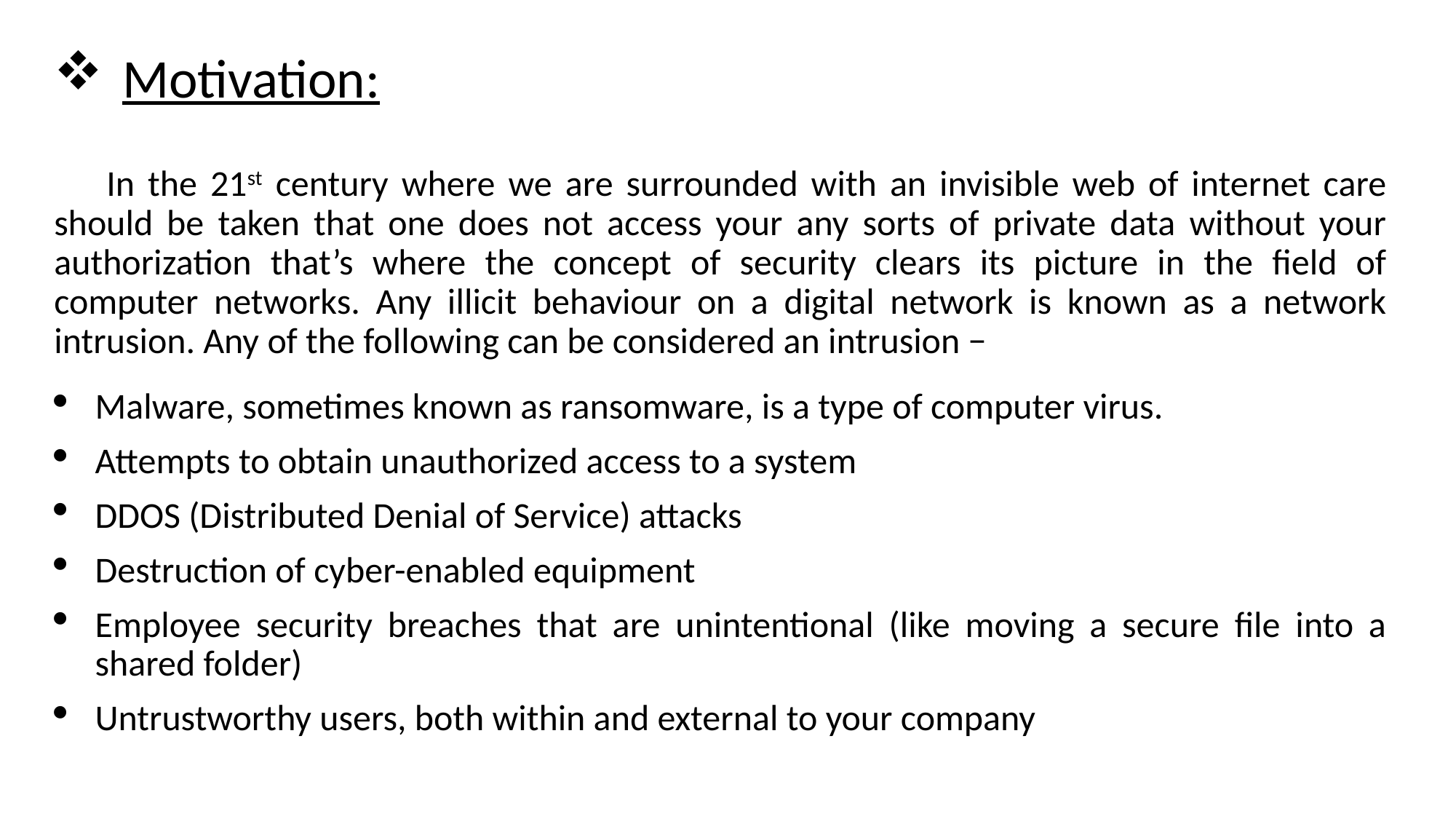

# Motivation:
    In the 21st century where we are surrounded with an invisible web of internet care should be taken that one does not access your any sorts of private data without your authorization that’s where the concept of security clears its picture in the field of computer networks. Any illicit behaviour on a digital network is known as a network intrusion. Any of the following can be considered an intrusion −
Malware, sometimes known as ransomware, is a type of computer virus.
Attempts to obtain unauthorized access to a system
DDOS (Distributed Denial of Service) attacks
Destruction of cyber-enabled equipment
Employee security breaches that are unintentional (like moving a secure file into a shared folder)
Untrustworthy users, both within and external to your company